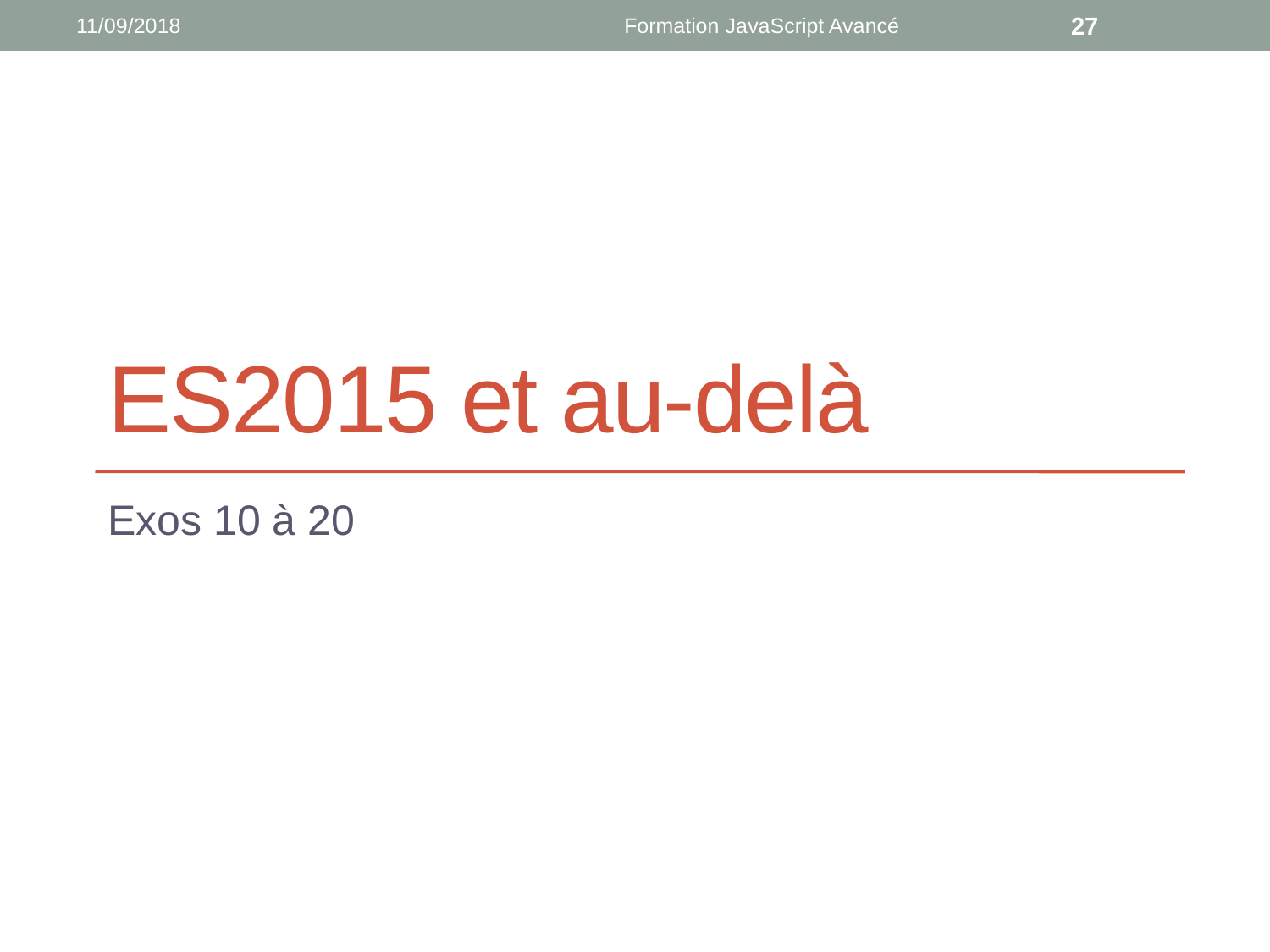

11/09/2018
Formation JavaScript Avancé
27
# ES2015 et au-delà
Exos 10 à 20